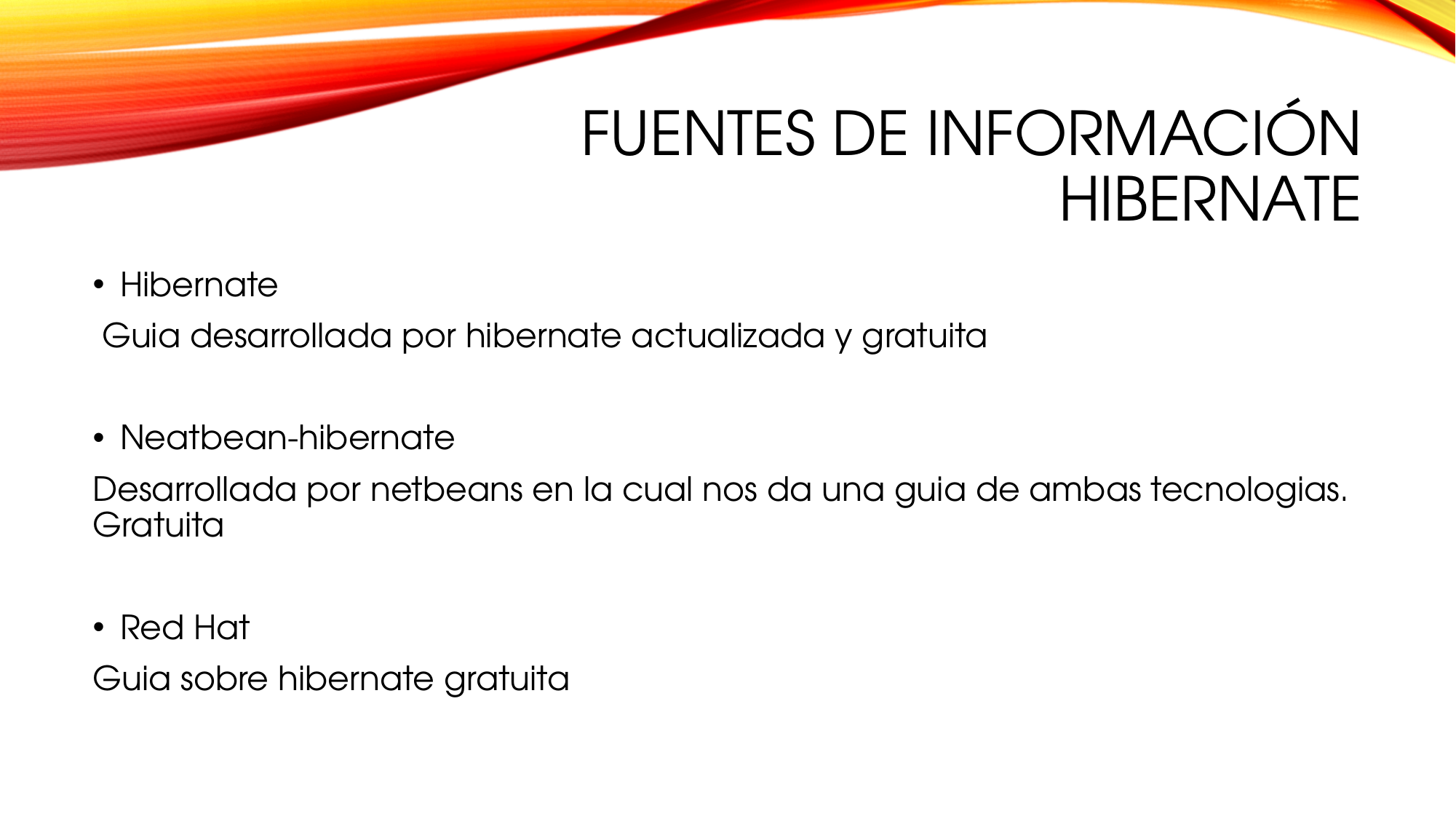

# Fuentes de información Hibernate
Hibernate
 Guia desarrollada por hibernate actualizada y gratuita

Neatbean-hibernate
Desarrollada por netbeans en la cual nos da una guia de ambas tecnologias. Gratuita

Red Hat
Guia sobre hibernate gratuita